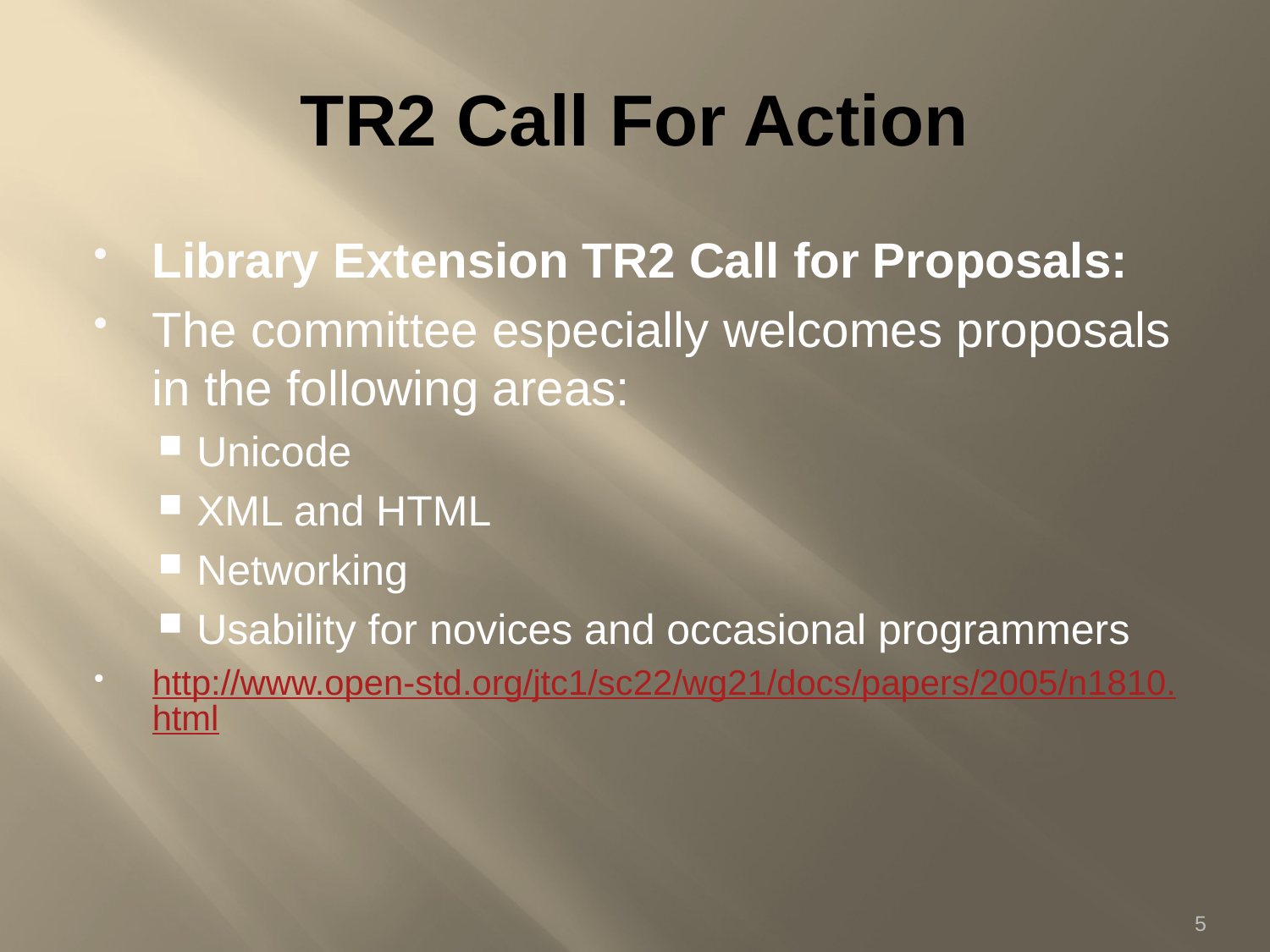

# TR2 Call For Action
Library Extension TR2 Call for Proposals:
The committee especially welcomes proposals in the following areas:
Unicode
XML and HTML
Networking
Usability for novices and occasional programmers
http://www.open-std.org/jtc1/sc22/wg21/docs/papers/2005/n1810.html

5